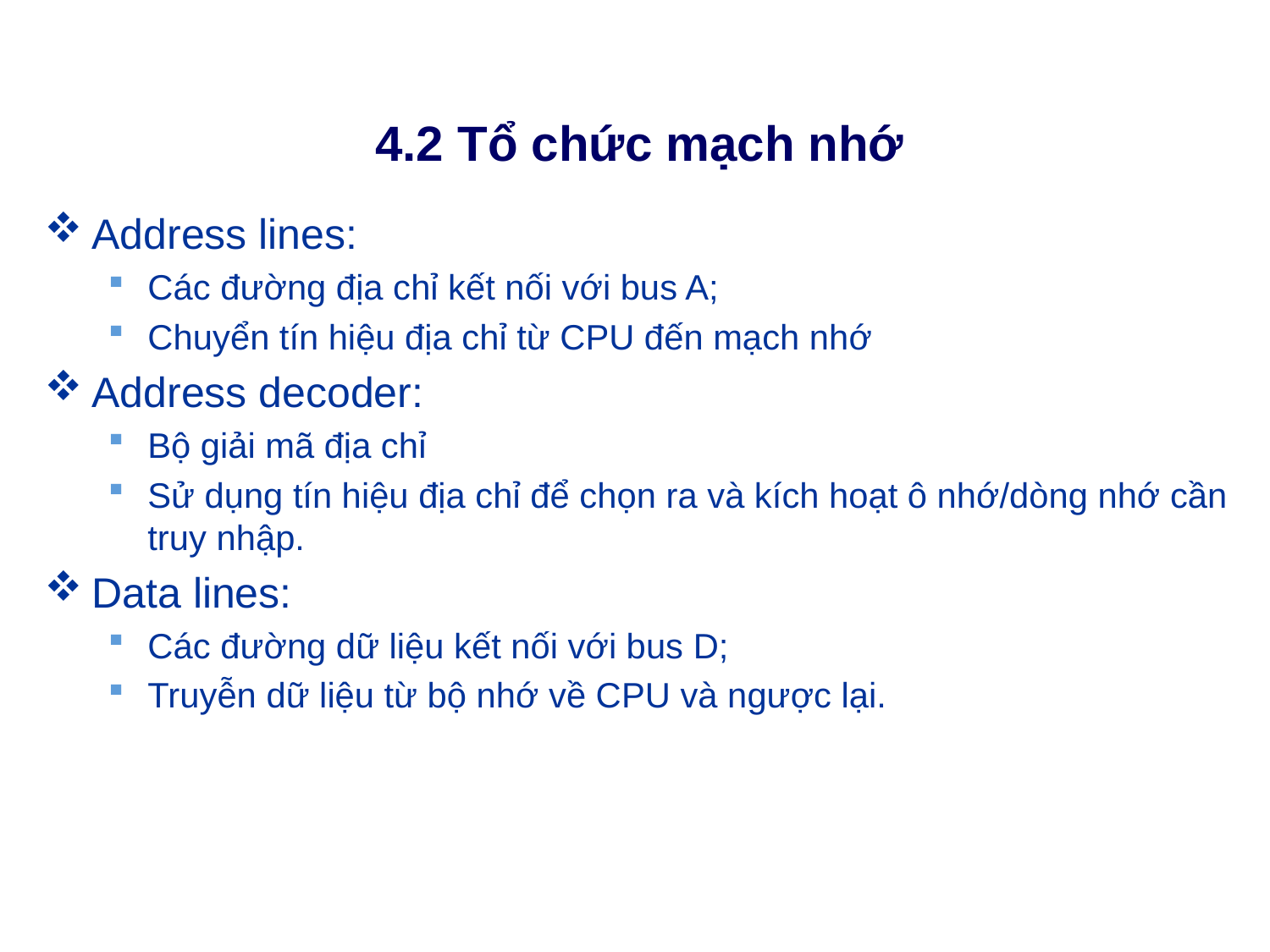

# 4.2 Tổ chức mạch nhớ
Address lines:
Các đường địa chỉ kết nối với bus A;
Chuyển tín hiệu địa chỉ từ CPU đến mạch nhớ
Address decoder:
Bộ giải mã địa chỉ
Sử dụng tín hiệu địa chỉ để chọn ra và kích hoạt ô nhớ/dòng nhớ cần truy nhập.
Data lines:
Các đường dữ liệu kết nối với bus D;
Truyễn dữ liệu từ bộ nhớ về CPU và ngược lại.